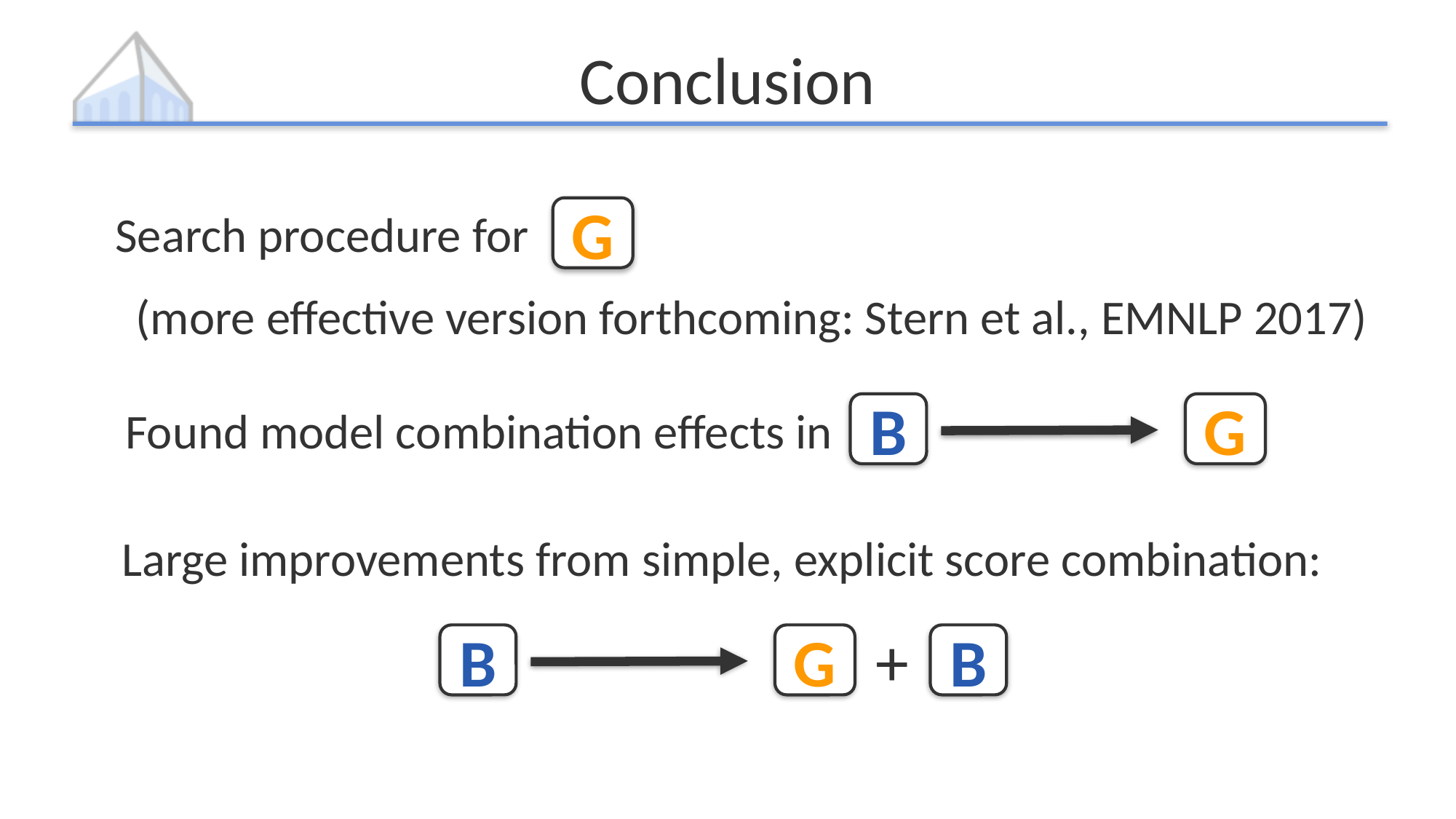

# Conclusion
Search procedure for
G
(more effective version forthcoming: Stern et al., EMNLP 2017)
B
G
Found model combination effects in
Large improvements from simple, explicit score combination:
+
B
G
B